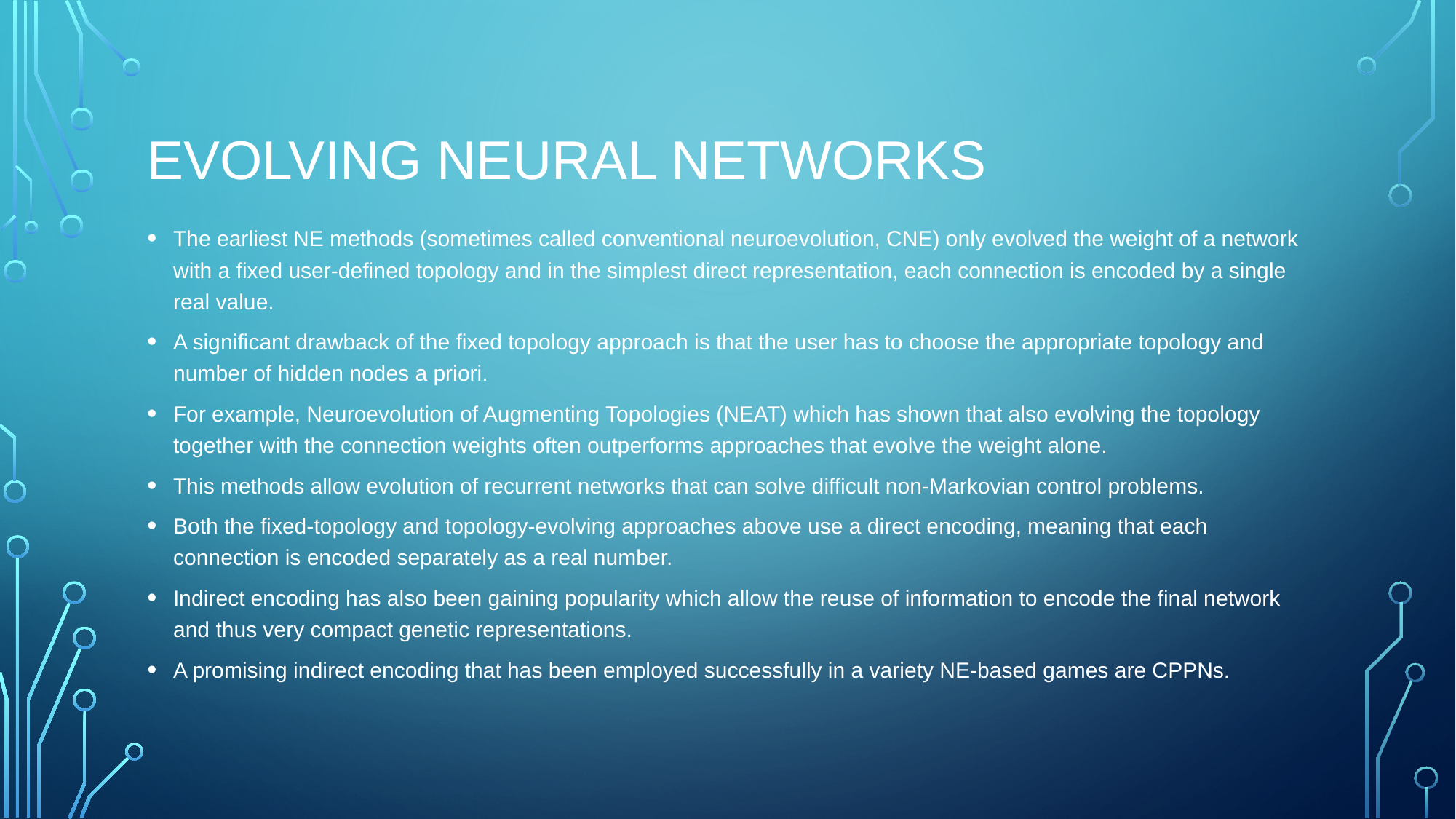

# evolving NEURAL NETWORKS
The earliest NE methods (sometimes called conventional neuroevolution, CNE) only evolved the weight of a network with a fixed user-defined topology and in the simplest direct representation, each connection is encoded by a single real value.
A significant drawback of the fixed topology approach is that the user has to choose the appropriate topology and number of hidden nodes a priori.
For example, Neuroevolution of Augmenting Topologies (NEAT) which has shown that also evolving the topology together with the connection weights often outperforms approaches that evolve the weight alone.
This methods allow evolution of recurrent networks that can solve difficult non-Markovian control problems.
Both the fixed-topology and topology-evolving approaches above use a direct encoding, meaning that each connection is encoded separately as a real number.
Indirect encoding has also been gaining popularity which allow the reuse of information to encode the final network and thus very compact genetic representations.
A promising indirect encoding that has been employed successfully in a variety NE-based games are CPPNs.